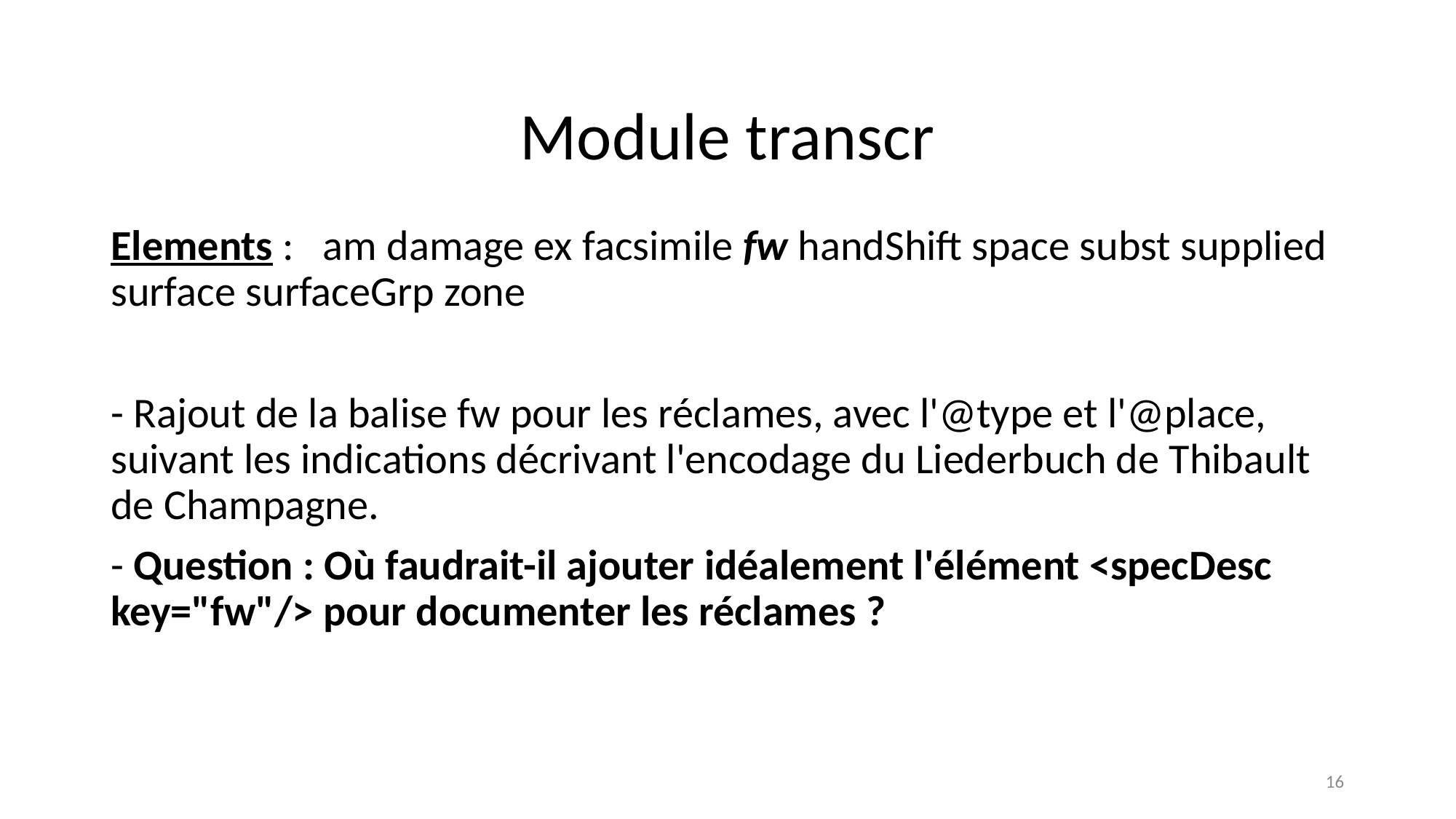

# Module transcr
Elements :   am damage ex facsimile fw handShift space subst supplied surface surfaceGrp zone

- Rajout de la balise fw pour les réclames, avec l'@type et l'@place, suivant les indications décrivant l'encodage du Liederbuch de Thibault de Champagne.
- Question : Où faudrait-il ajouter idéalement l'élément <specDesc key="fw"/> pour documenter les réclames ?

16